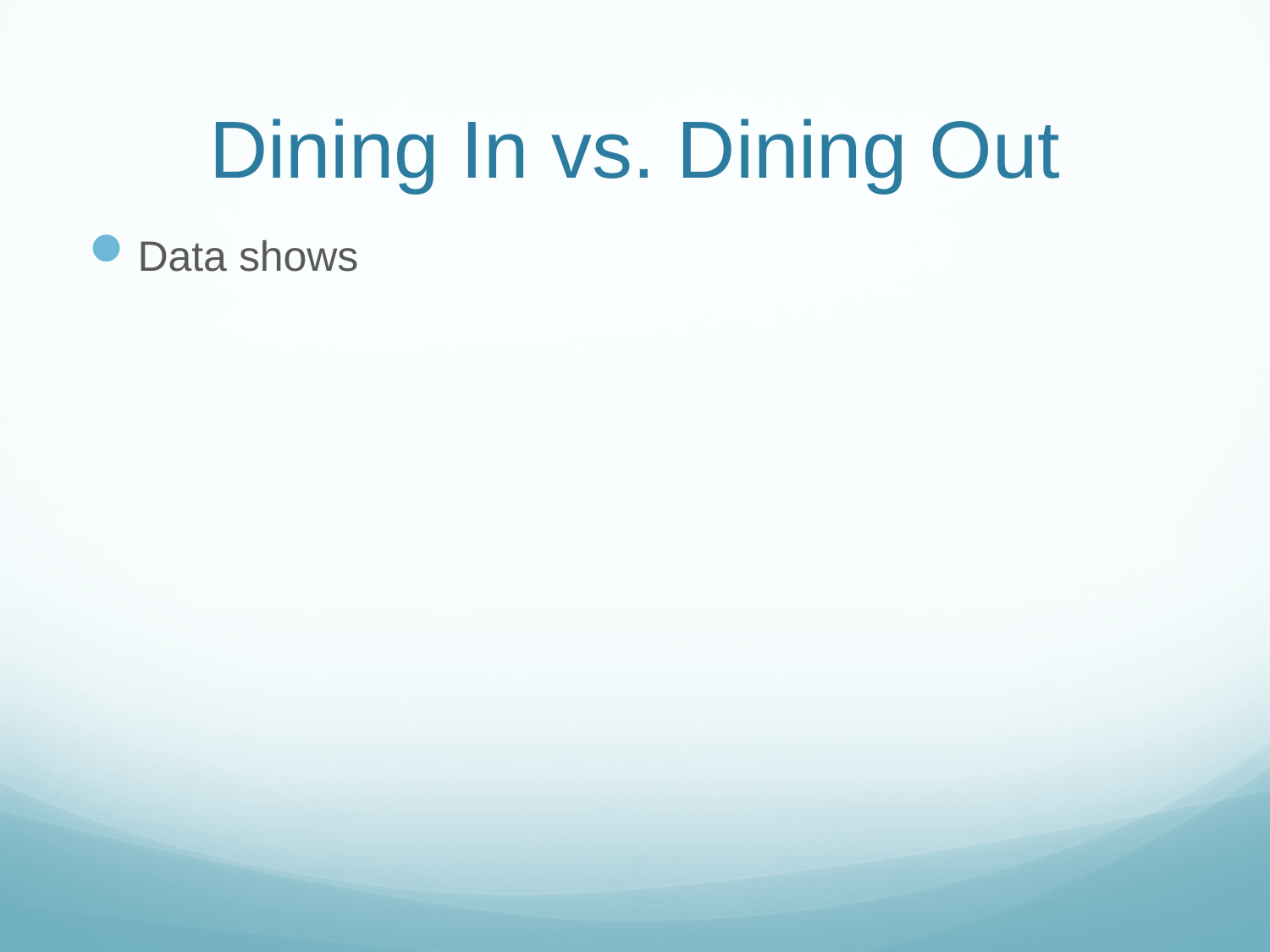

# Dining In vs. Dining Out
Data shows